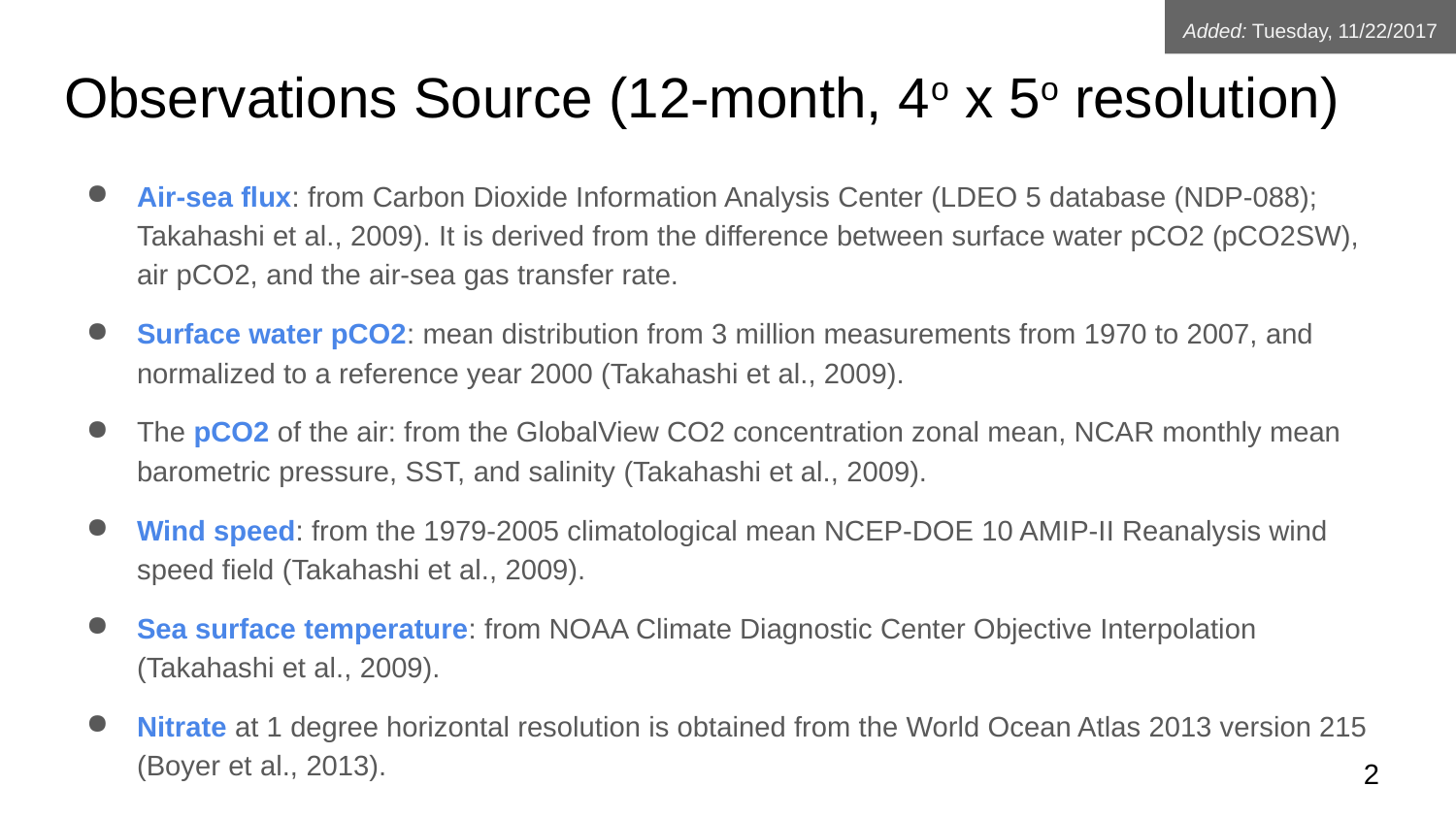

Added: Tuesday, 11/22/2017
# Observations Source (12-month, 4o x 5o resolution)
Air-sea flux: from Carbon Dioxide Information Analysis Center (LDEO 5 database (NDP-088); Takahashi et al., 2009). It is derived from the difference between surface water pCO2 (pCO2SW), air pCO2, and the air-sea gas transfer rate.
Surface water pCO2: mean distribution from 3 million measurements from 1970 to 2007, and normalized to a reference year 2000 (Takahashi et al., 2009).
The pCO2 of the air: from the GlobalView CO2 concentration zonal mean, NCAR monthly mean barometric pressure, SST, and salinity (Takahashi et al., 2009).
Wind speed: from the 1979-2005 climatological mean NCEP-DOE 10 AMIP-II Reanalysis wind speed field (Takahashi et al., 2009).
Sea surface temperature: from NOAA Climate Diagnostic Center Objective Interpolation (Takahashi et al., 2009).
Nitrate at 1 degree horizontal resolution is obtained from the World Ocean Atlas 2013 version 215 (Boyer et al., 2013).
2